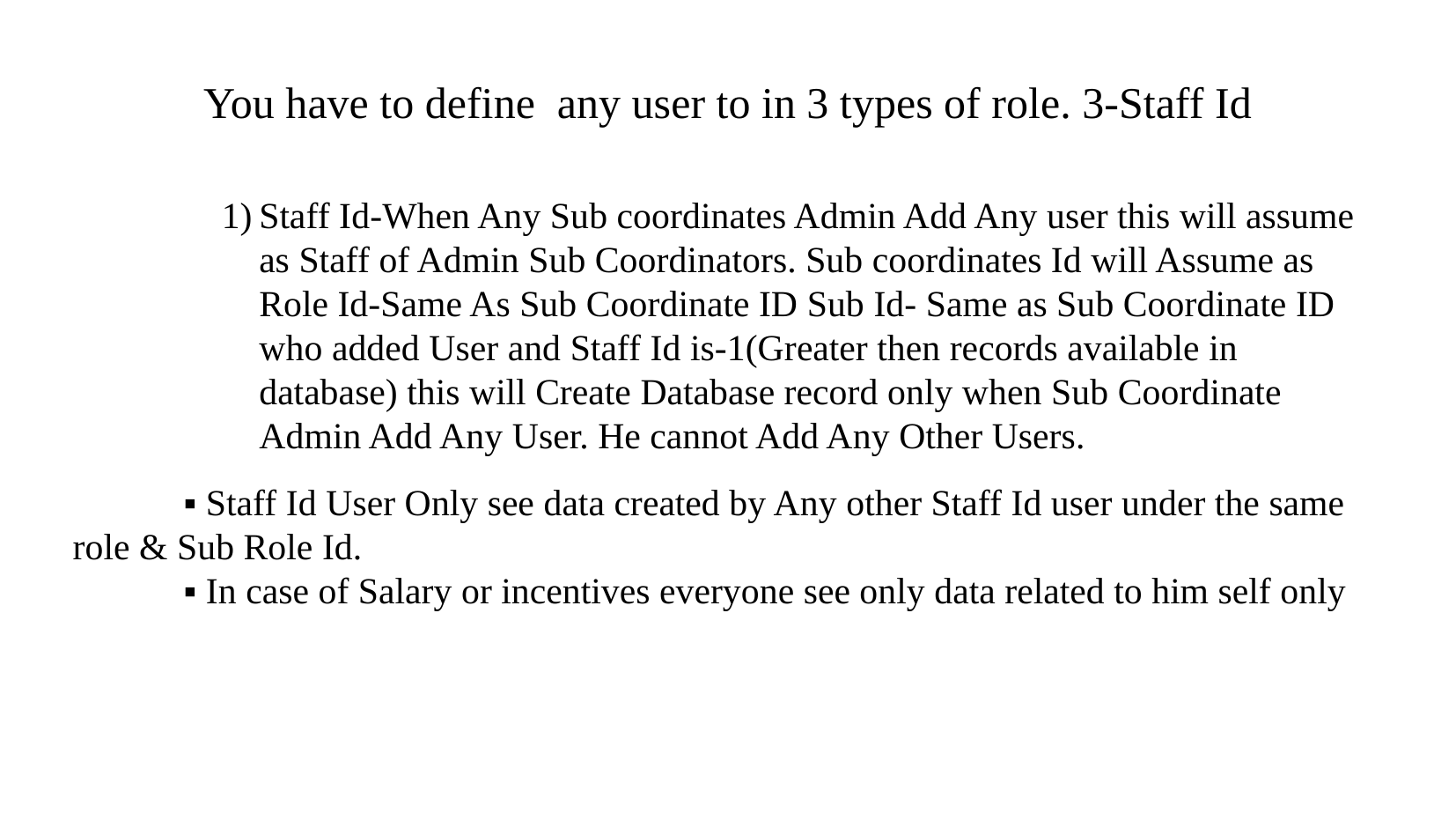

You have to define  any user to in 3 types of role. 3-Staff Id
Staff Id-When Any Sub coordinates Admin Add Any user this will assume as Staff of Admin Sub Coordinators. Sub coordinates Id will Assume as Role Id-Same As Sub Coordinate ID Sub Id- Same as Sub Coordinate ID who added User and Staff Id is-1(Greater then records available in database) this will Create Database record only when Sub Coordinate Admin Add Any User. He cannot Add Any Other Users.
            ▪ Staff Id User Only see data created by Any other Staff Id user under the same role & Sub Role Id.
            ▪ In case of Salary or incentives everyone see only data related to him self only